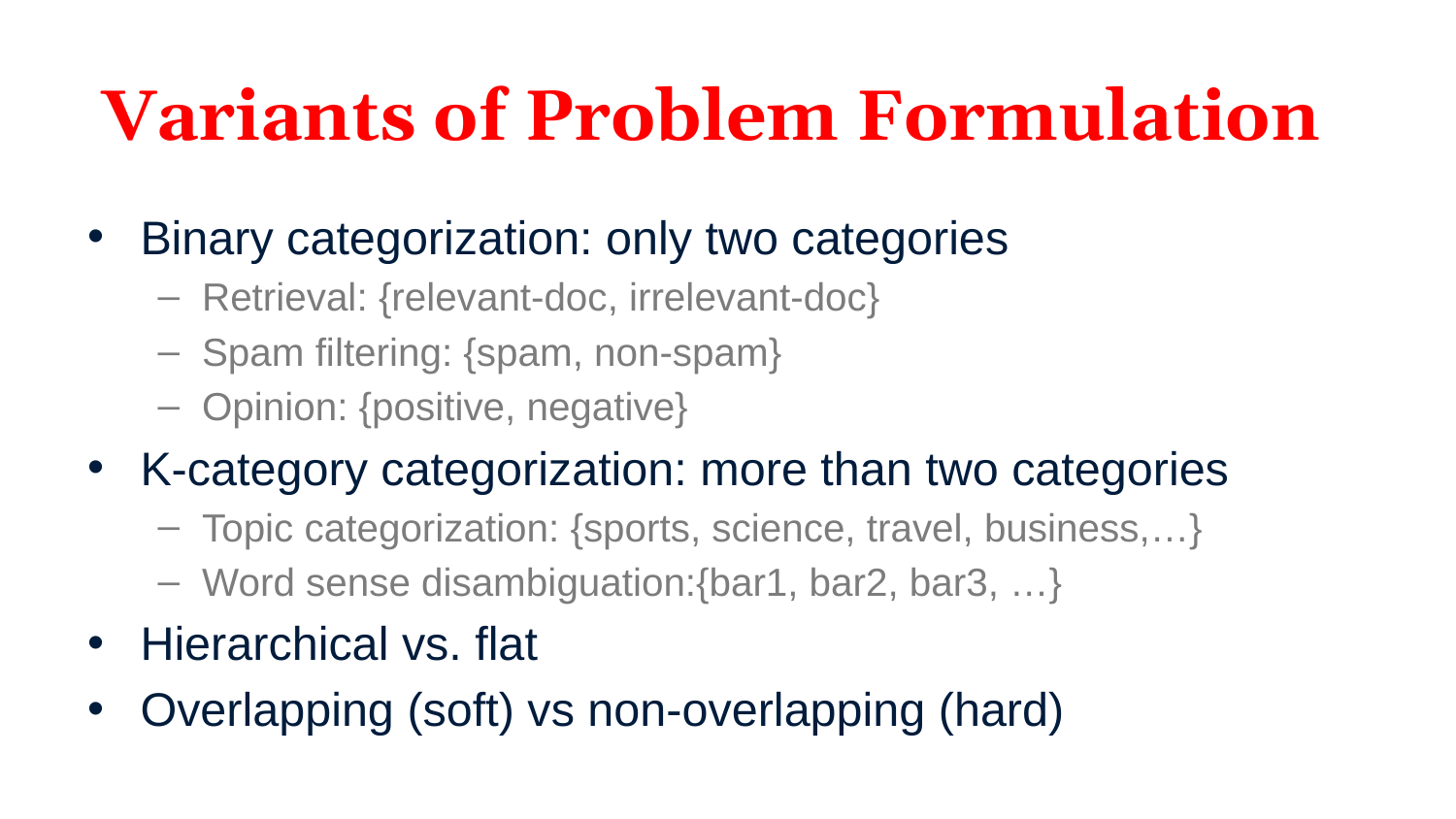

# Variants of Problem Formulation
Binary categorization: only two categories
Retrieval: {relevant-doc, irrelevant-doc}
Spam filtering: {spam, non-spam}
Opinion: {positive, negative}
K-category categorization: more than two categories
Topic categorization: {sports, science, travel, business,…}
Word sense disambiguation:{bar1, bar2, bar3, …}
Hierarchical vs. flat
Overlapping (soft) vs non-overlapping (hard)